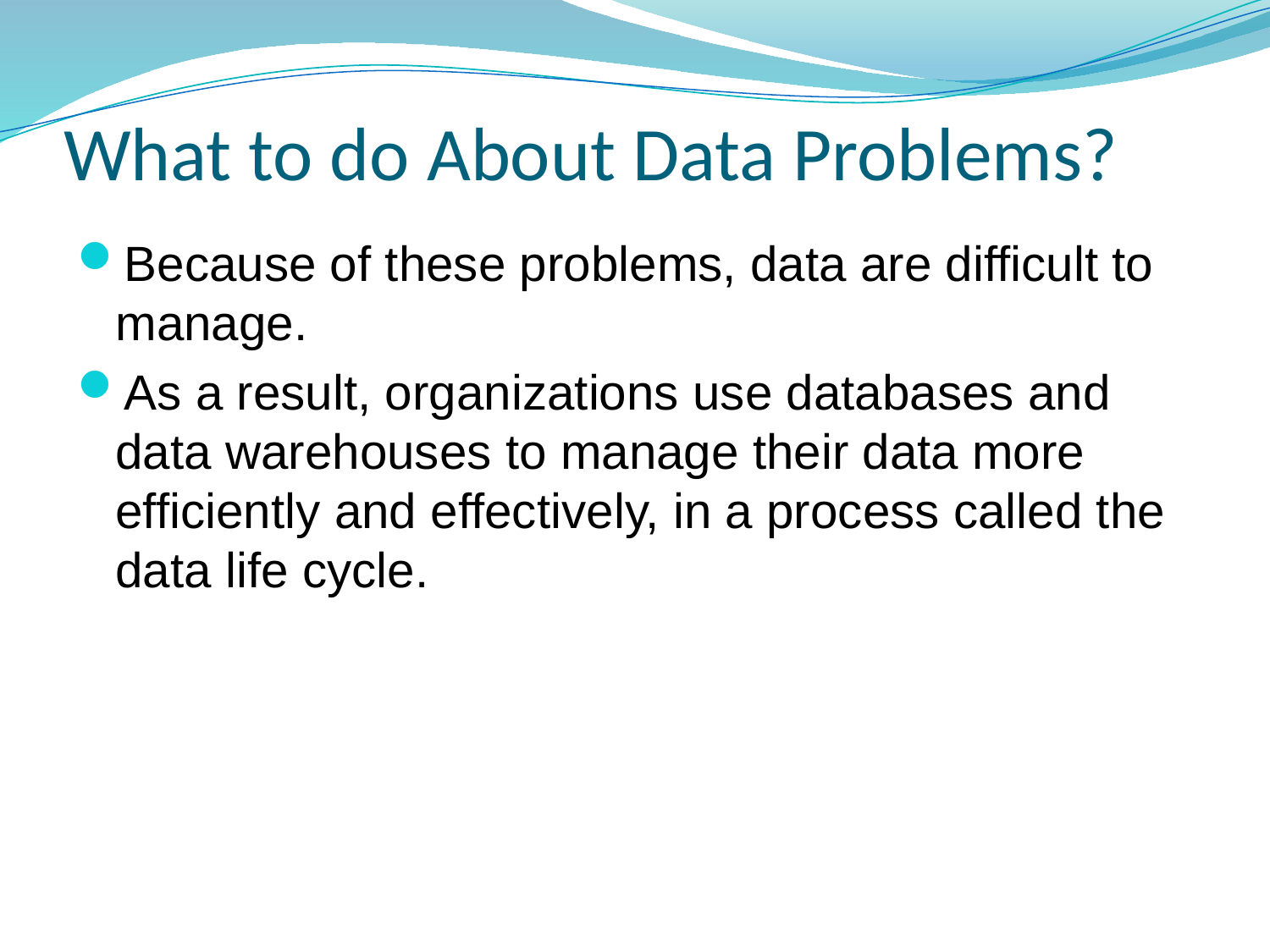

# What to do About Data Problems?
Because of these problems, data are difficult to manage.
As a result, organizations use databases and data warehouses to manage their data more efficiently and effectively, in a process called the data life cycle.